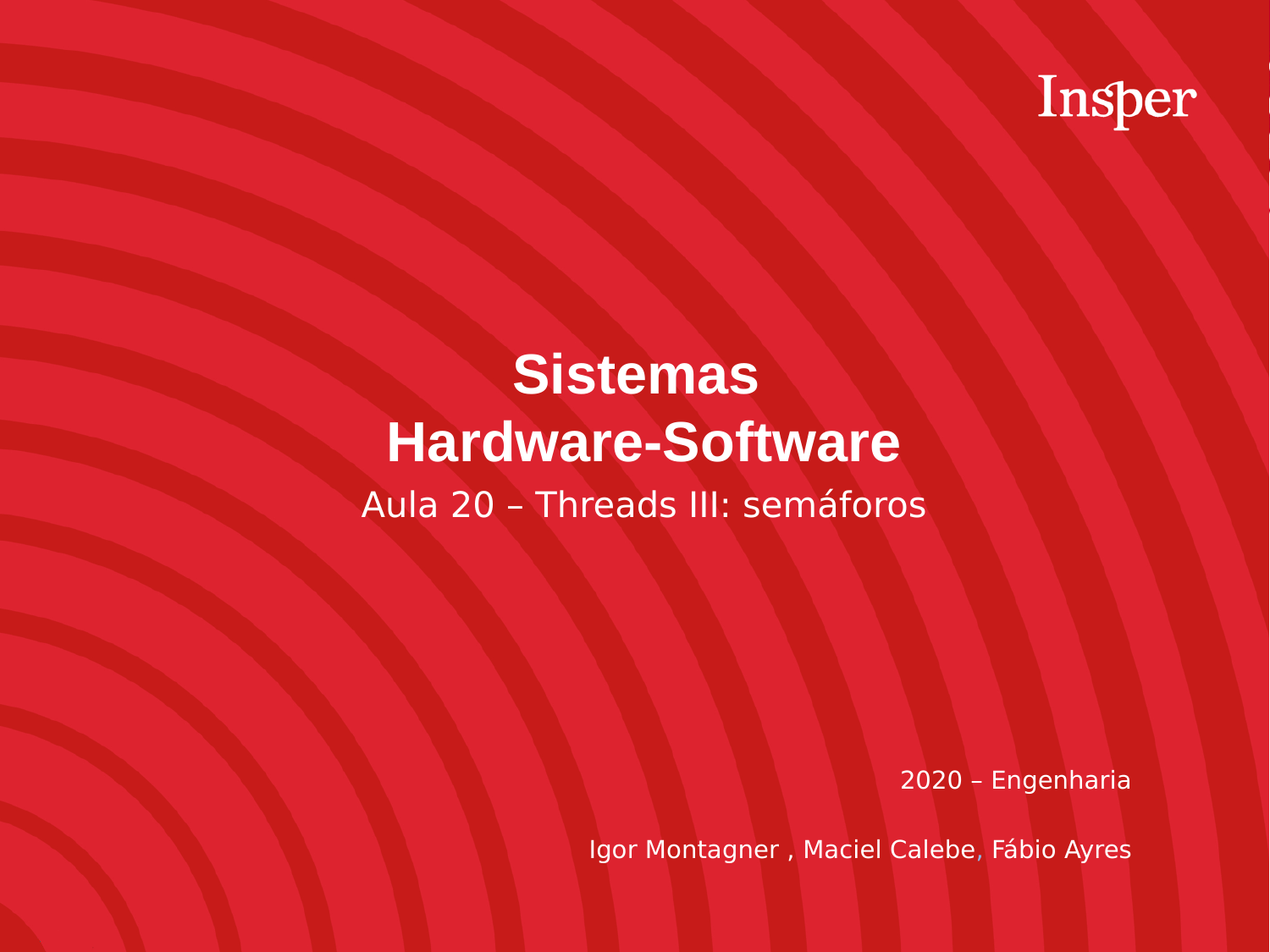

Sistemas
Hardware-Software
Aula 20 – Threads III: semáforos
2020 – Engenharia

Igor Montagner , Maciel Calebe, Fábio Ayres